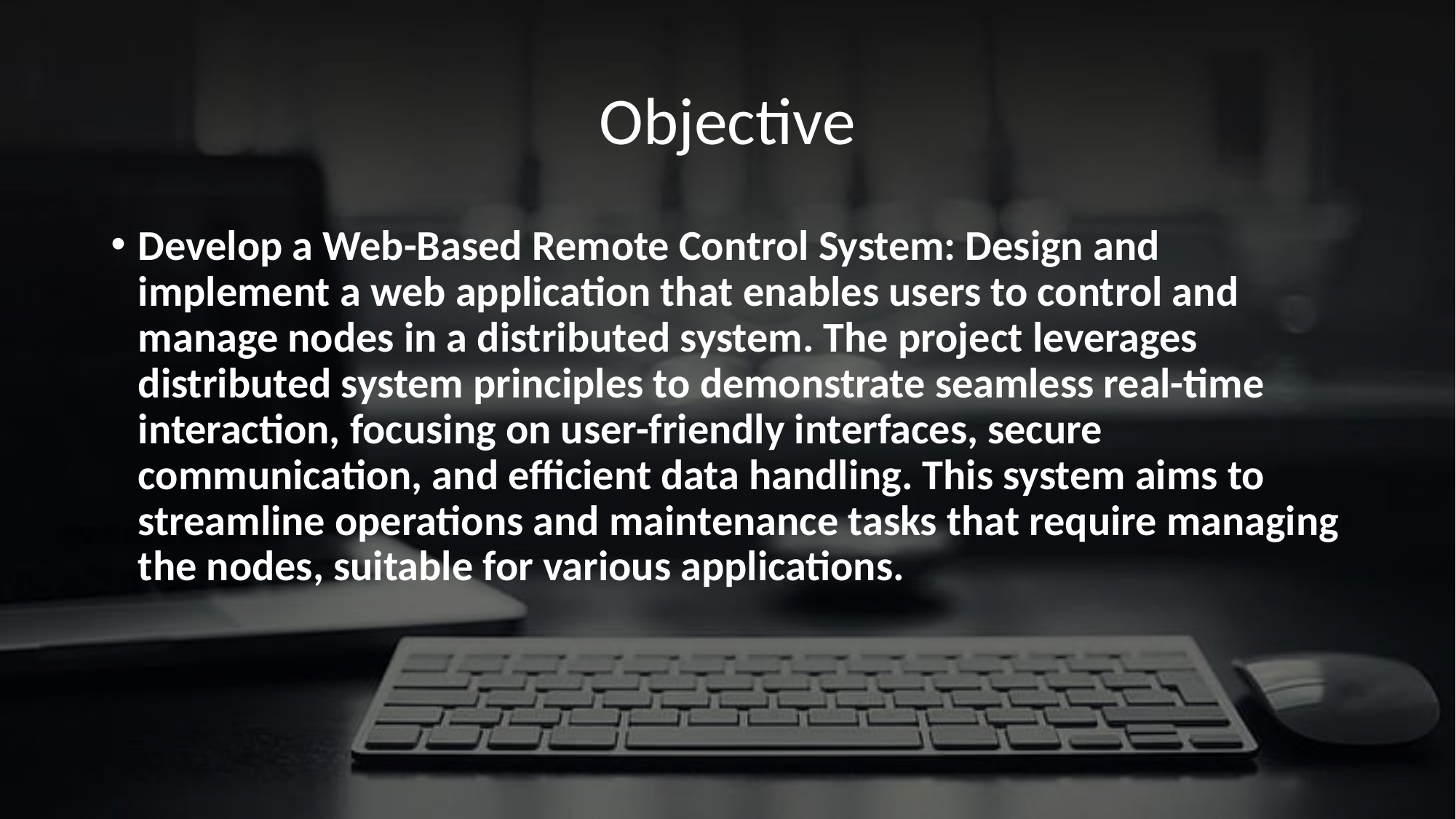

# Objective
Develop a Web-Based Remote Control System: Design and implement a web application that enables users to control and manage nodes in a distributed system. The project leverages distributed system principles to demonstrate seamless real-time interaction, focusing on user-friendly interfaces, secure communication, and efficient data handling. This system aims to streamline operations and maintenance tasks that require managing the nodes, suitable for various applications.